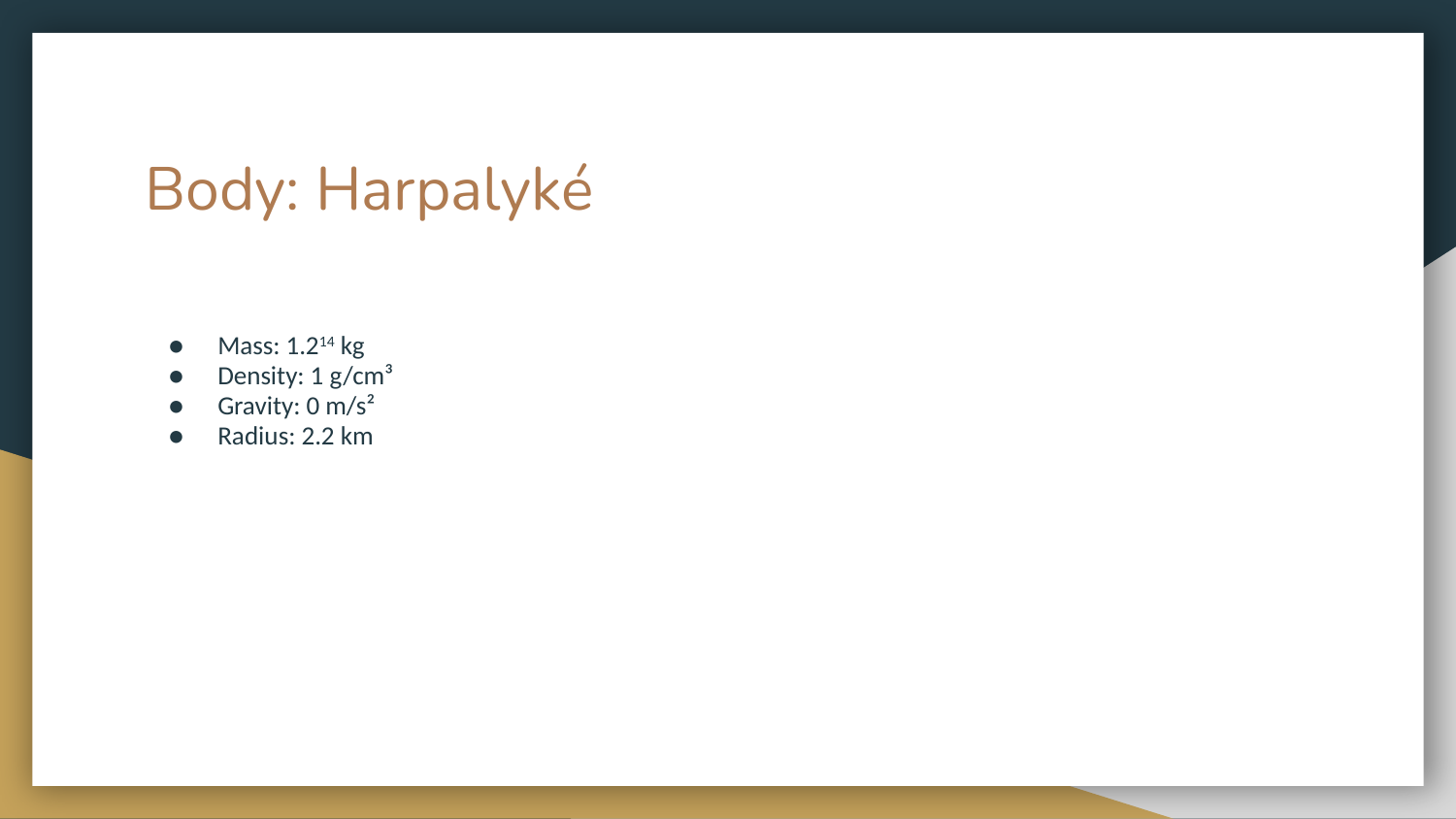

# Body: Harpalyké
Mass: 1.214 kg
Density: 1 g/cm³
Gravity: 0 m/s²
Radius: 2.2 km